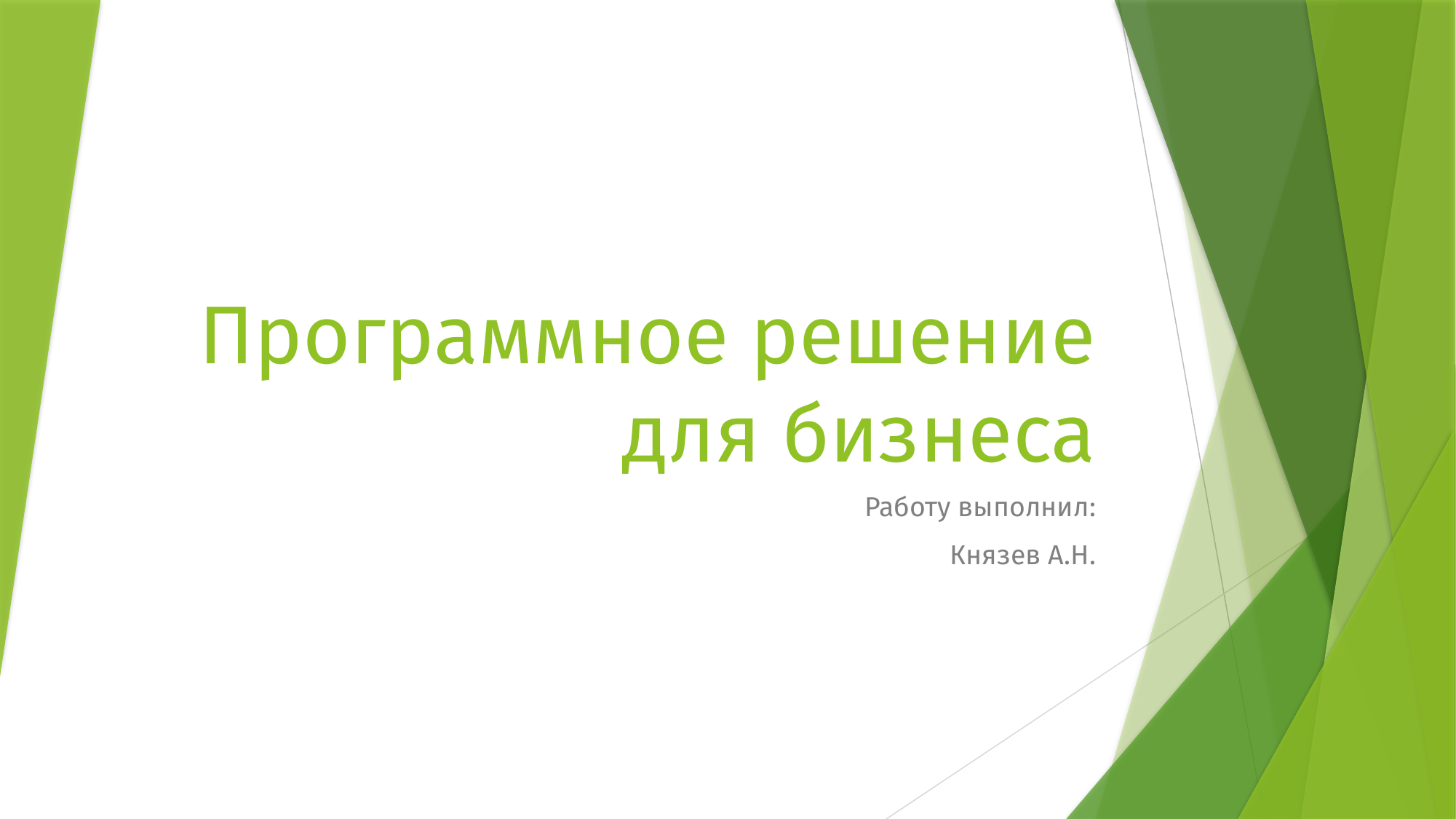

# Программное решение для бизнеса
Работу выполнил:
Князев А.Н.